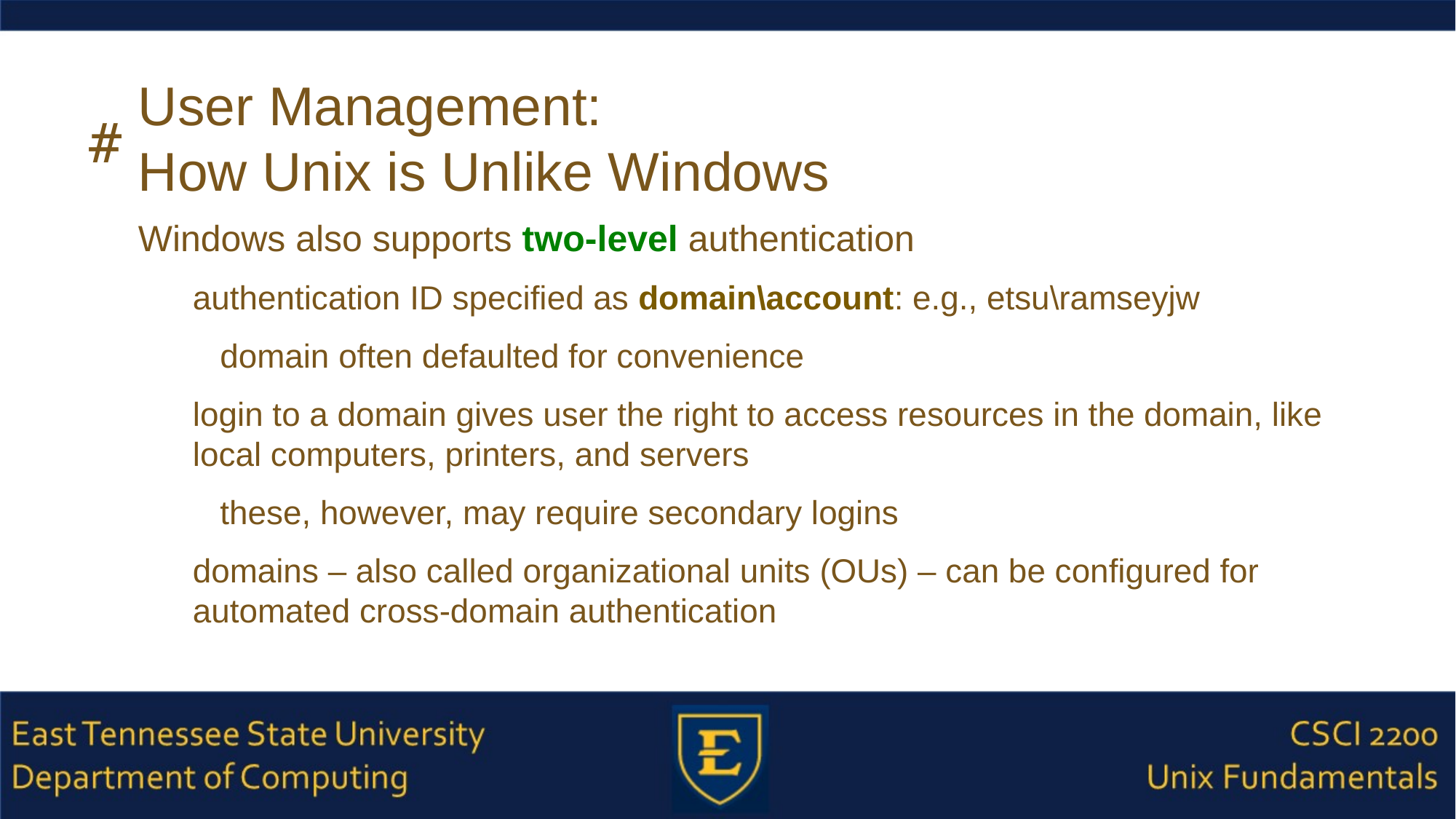

# User Management: How Unix is Unlike Windows
Windows also supports two-level authentication
authentication ID specified as domain\account: e.g., etsu\ramseyjw
domain often defaulted for convenience
login to a domain gives user the right to access resources in the domain, like local computers, printers, and servers
these, however, may require secondary logins
domains – also called organizational units (OUs) – can be configured for automated cross-domain authentication